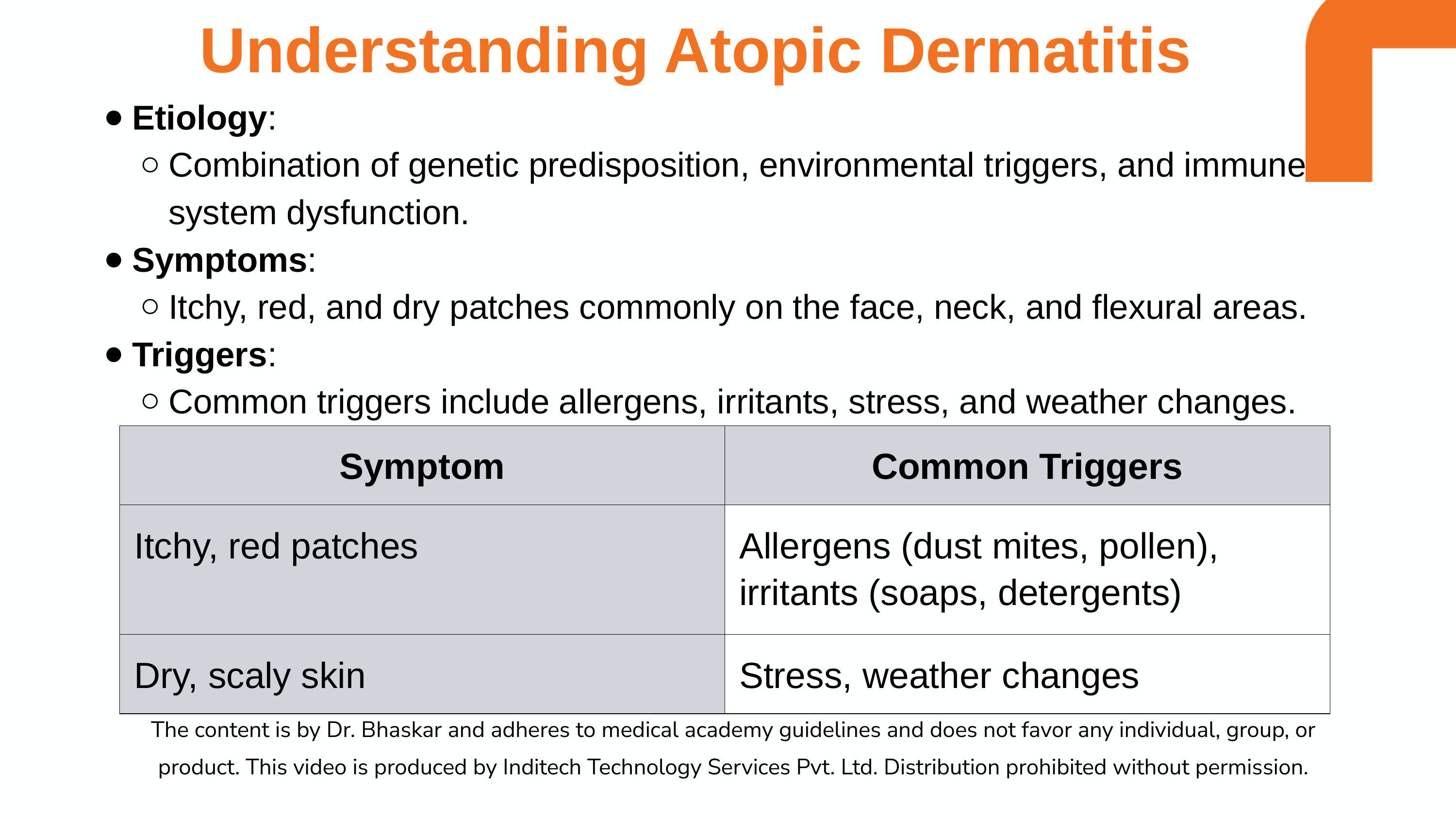

Understanding Atopic Dermatitis
Etiology:
Combination of genetic predisposition, environmental triggers, and immune system dysfunction.
Symptoms:
Itchy, red, and dry patches commonly on the face, neck, and flexural areas.
Triggers:
Common triggers include allergens, irritants, stress, and weather changes.
| Symptom | Common Triggers |
| --- | --- |
| Itchy, red patches | Allergens (dust mites, pollen), irritants (soaps, detergents) |
| Dry, scaly skin | Stress, weather changes |
The content is by Dr. Bhaskar and adheres to medical academy guidelines and does not favor any individual, group, or product. This video is produced by Inditech Technology Services Pvt. Ltd. Distribution prohibited without permission.